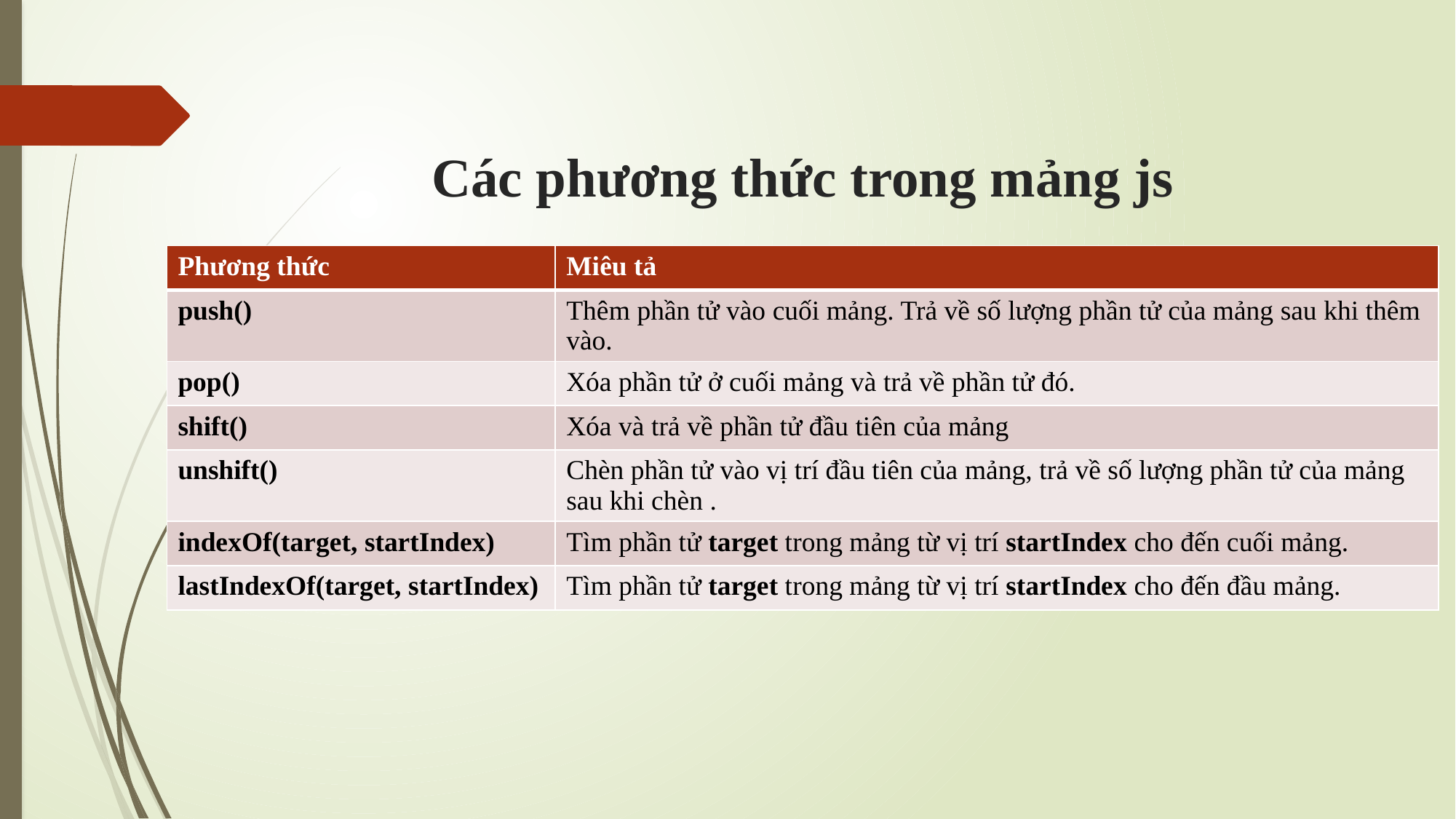

# Các phương thức trong mảng js
| Phương thức | Miêu tả |
| --- | --- |
| push() | Thêm phần tử vào cuối mảng. Trả về số lượng phần tử của mảng sau khi thêm vào. |
| pop() | Xóa phần tử ở cuối mảng và trả về phần tử đó. |
| shift() | Xóa và trả về phần tử đầu tiên của mảng |
| unshift() | Chèn phần tử vào vị trí đầu tiên của mảng, trả về số lượng phần tử của mảng sau khi chèn . |
| indexOf(target, startIndex) | Tìm phần tử target trong mảng từ vị trí startIndex cho đến cuối mảng. |
| lastIndexOf(target, startIndex) | Tìm phần tử target trong mảng từ vị trí startIndex cho đến đầu mảng. |